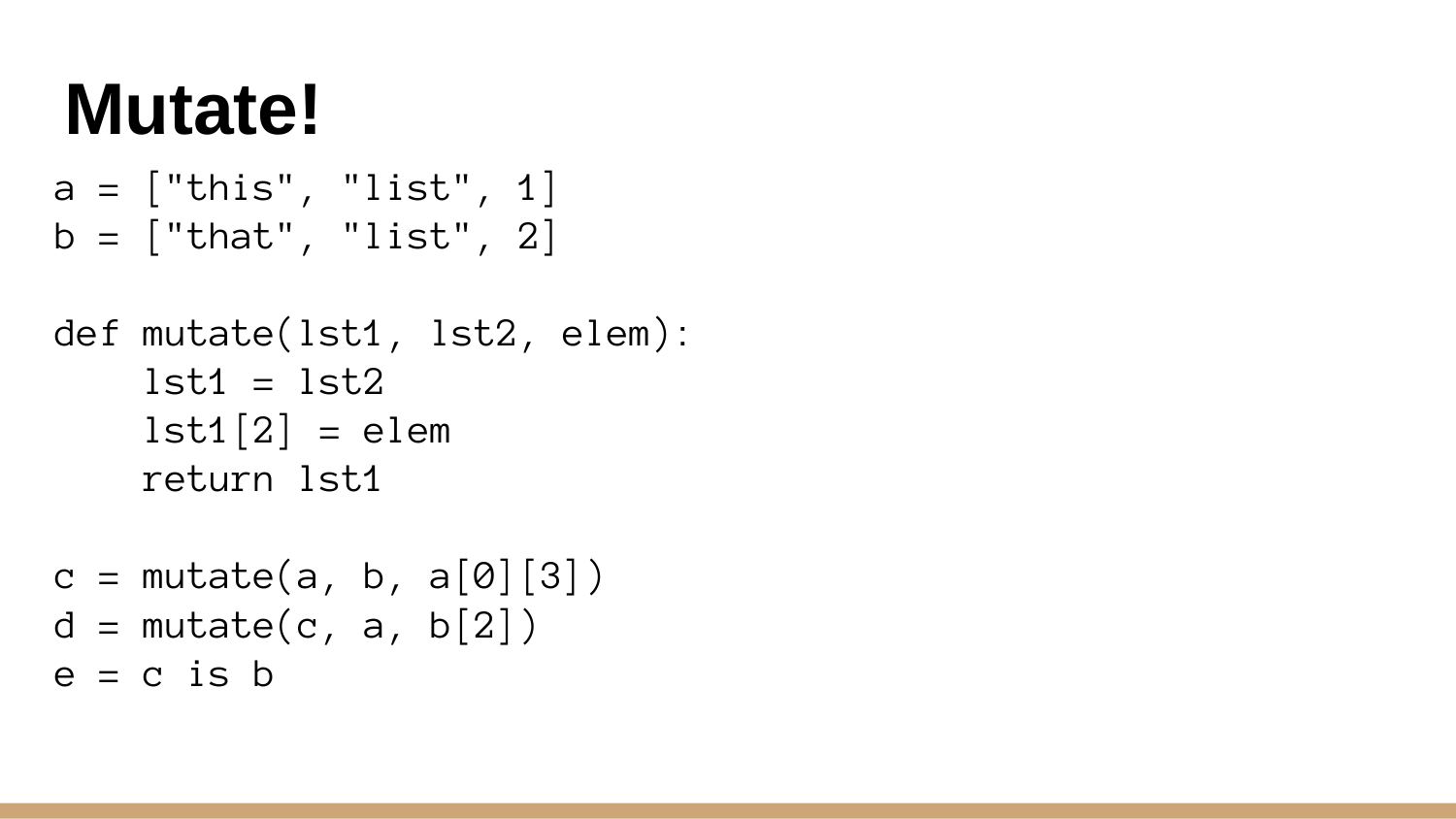

# Mutate!
a = ["this", "list", 1]
b = ["that", "list", 2]

def mutate(lst1, lst2, elem):
    lst1 = lst2
    lst1[2] = elem
    return lst1

c = mutate(a, b, a[0][3])
d = mutate(c, a, b[2])
e = c is b